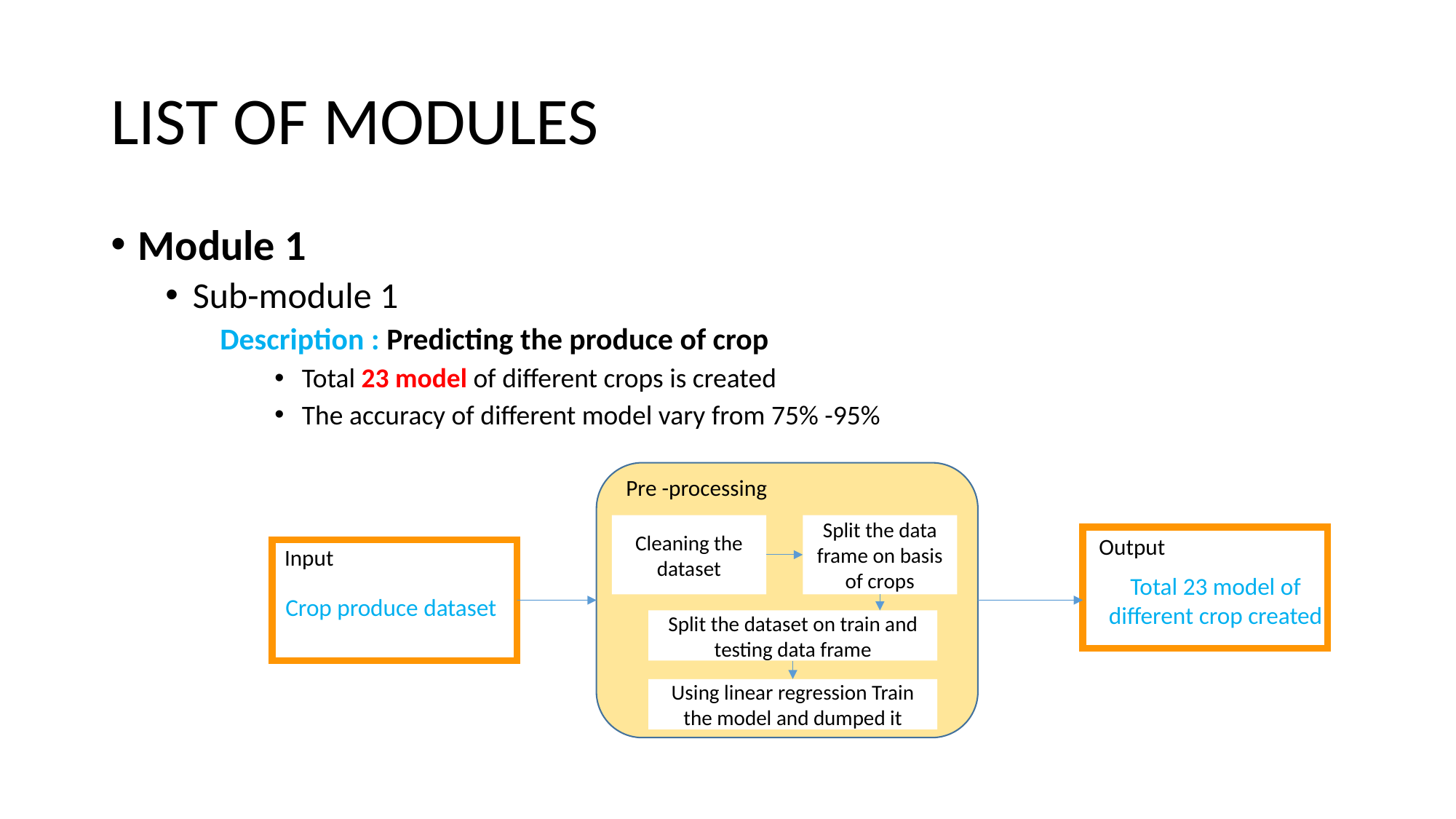

# LIST OF MODULES
Module 1
Sub-module 1
Description : Predicting the produce of crop
Total 23 model of different crops is created
The accuracy of different model vary from 75% -95%
Pre -processing

Output
Cleaning the dataset
Split the data frame on basis of crops
Input

Total 23 model of different crop created
Crop produce dataset
Split the dataset on train and testing data frame
Using linear regression Train the model and dumped it